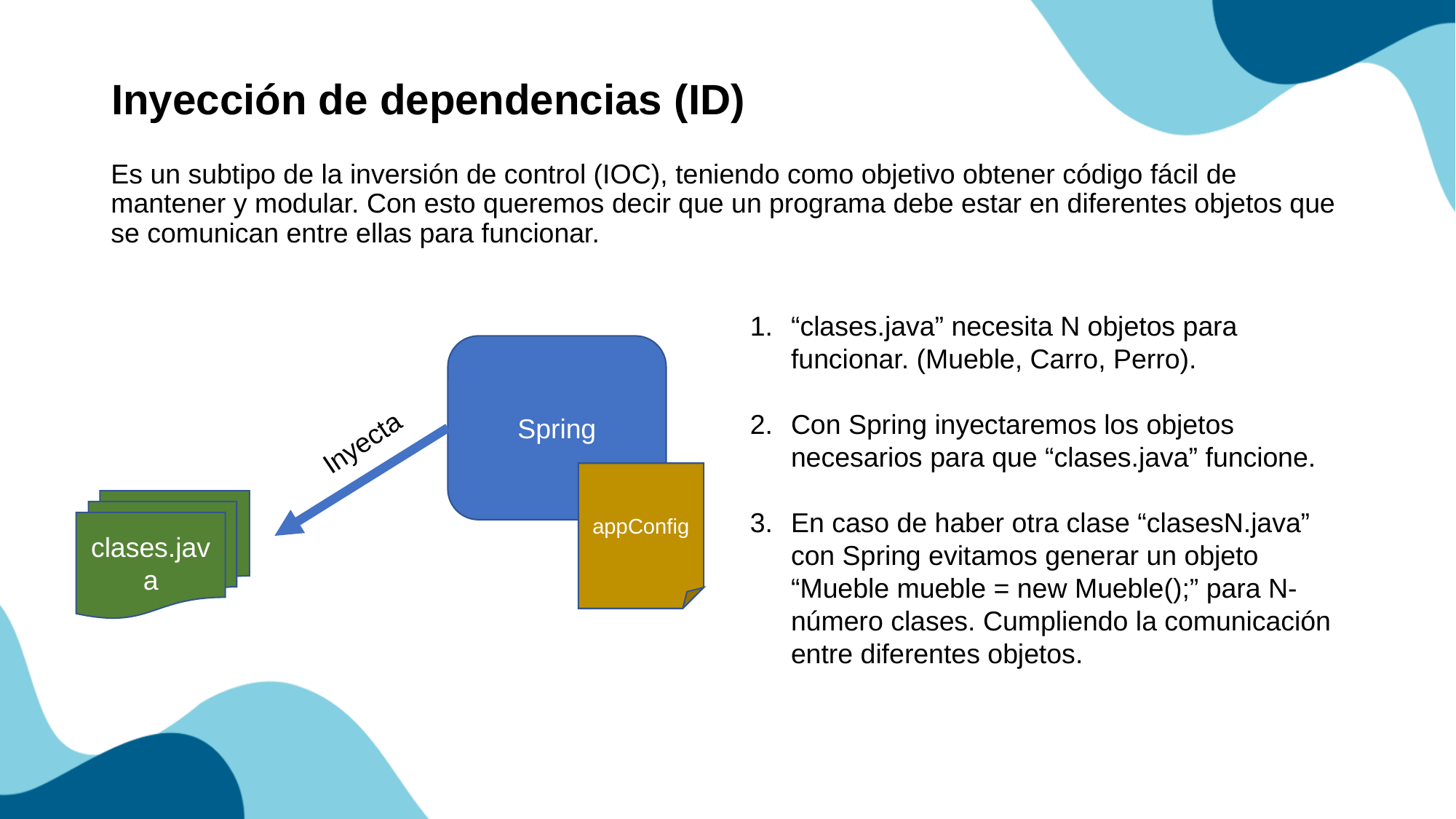

# Inyección de dependencias (ID)
Es un subtipo de la inversión de control (IOC), teniendo como objetivo obtener código fácil de mantener y modular. Con esto queremos decir que un programa debe estar en diferentes objetos que se comunican entre ellas para funcionar.
“clases.java” necesita N objetos para funcionar. (Mueble, Carro, Perro).

Con Spring inyectaremos los objetos necesarios para que “clases.java” funcione.

En caso de haber otra clase “clasesN.java” con Spring evitamos generar un objeto “Mueble mueble = new Mueble();” para N-número clases. Cumpliendo la comunicación entre diferentes objetos.
Spring
Inyecta
appConfig
clases.java